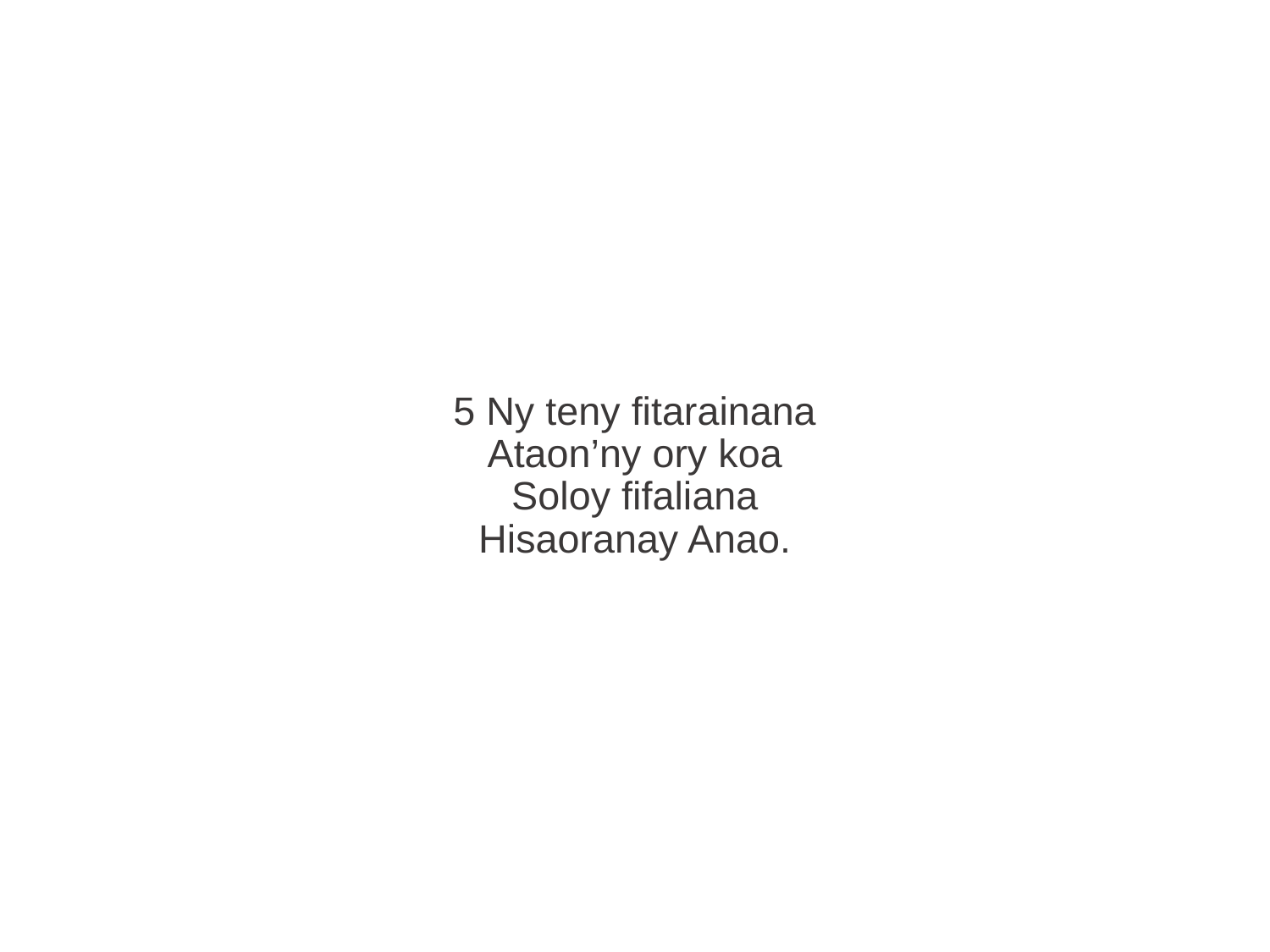

5 Ny teny fitarainana
Ataon’ny ory koa
Soloy fifaliana
Hisaoranay Anao.